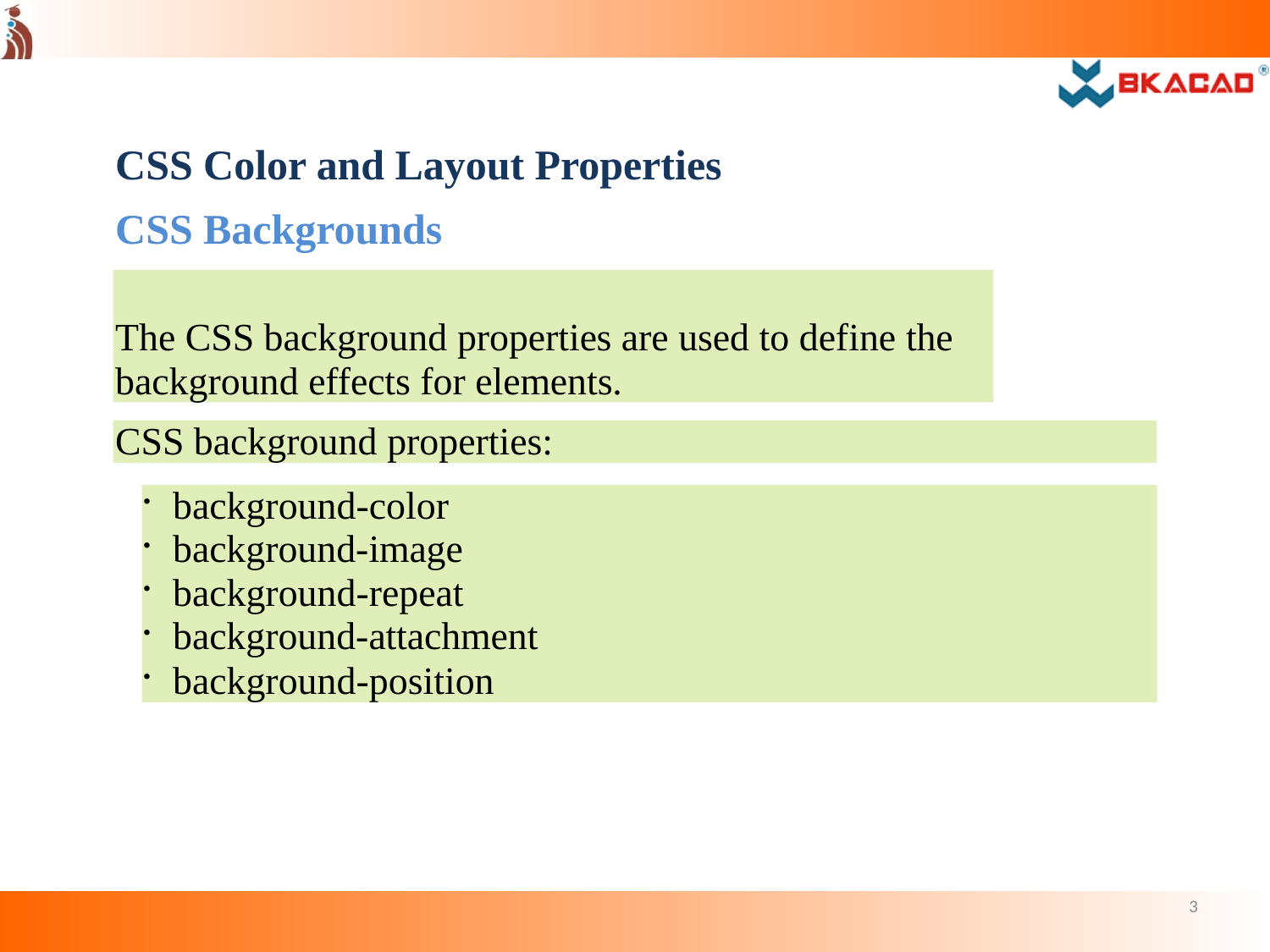

CSS Color and Layout Properties
CSS Backgrounds

The CSS background properties are used to define the  background effects for elements.
CSS background properties:
background-color
background-image
background-repeat
background-attachment
background-position
3